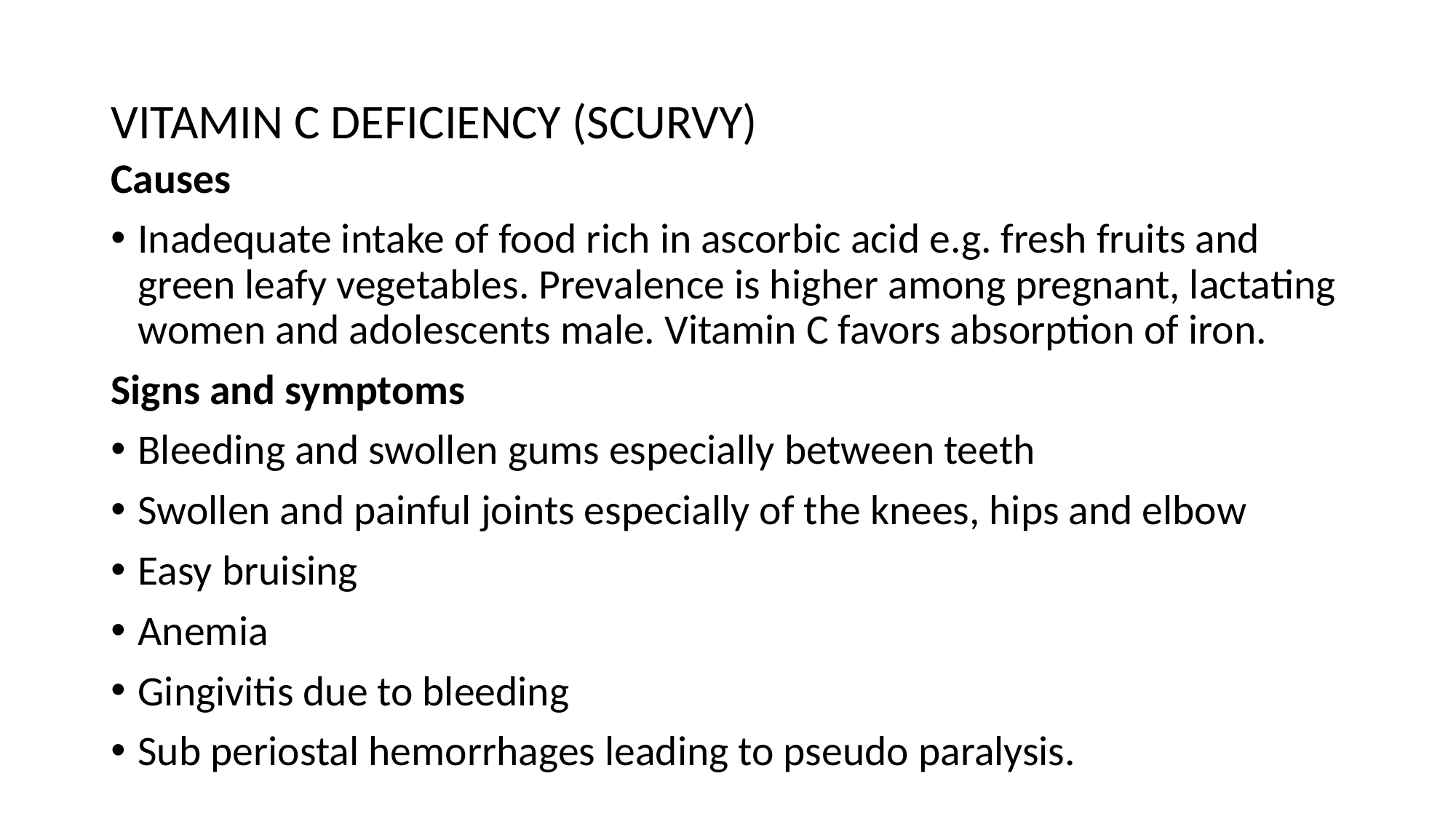

# VITAMIN C DEFICIENCY (SCURVY)
Causes
Inadequate intake of food rich in ascorbic acid e.g. fresh fruits and green leafy vegetables. Prevalence is higher among pregnant, lactating women and adolescents male. Vitamin C favors absorption of iron.
Signs and symptoms
Bleeding and swollen gums especially between teeth
Swollen and painful joints especially of the knees, hips and elbow
Easy bruising
Anemia
Gingivitis due to bleeding
Sub periostal hemorrhages leading to pseudo paralysis.